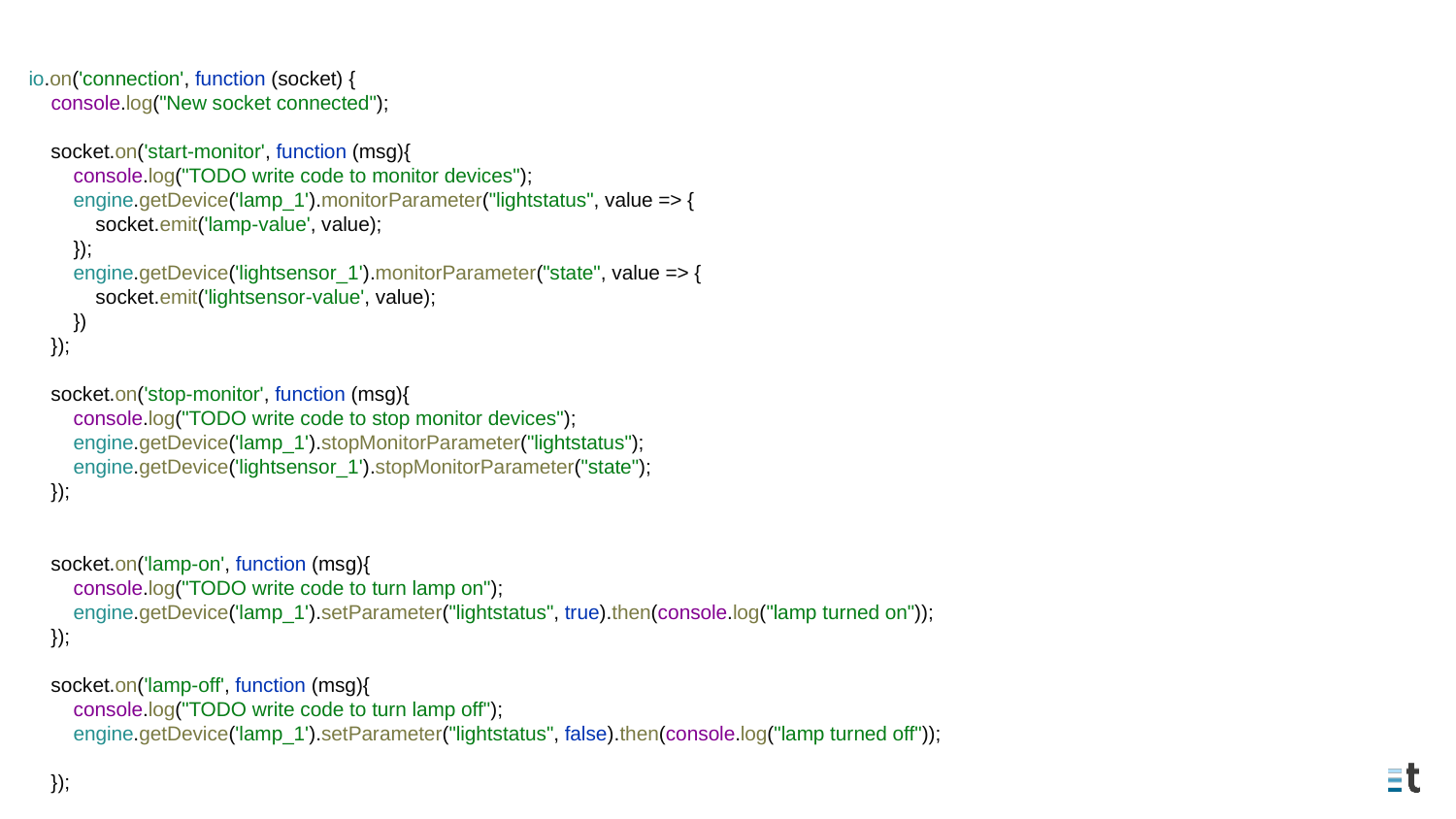

io.on('connection', function (socket) {
    console.log("New socket connected");
    socket.on('start-monitor', function (msg){
        console.log("TODO write code to monitor devices");
        engine.getDevice('lamp_1').monitorParameter("lightstatus", value => {
            socket.emit('lamp-value', value);
        });
        engine.getDevice('lightsensor_1').monitorParameter("state", value => {
            socket.emit('lightsensor-value', value);
        })
    });
    socket.on('stop-monitor', function (msg){
        console.log("TODO write code to stop monitor devices");
        engine.getDevice('lamp_1').stopMonitorParameter("lightstatus");
        engine.getDevice('lightsensor_1').stopMonitorParameter("state");
    });
    socket.on('lamp-on', function (msg){
        console.log("TODO write code to turn lamp on");
        engine.getDevice('lamp_1').setParameter("lightstatus", true).then(console.log("lamp turned on"));
    });
    socket.on('lamp-off', function (msg){
        console.log("TODO write code to turn lamp off");
        engine.getDevice('lamp_1').setParameter("lightstatus", false).then(console.log("lamp turned off"));
    });
});
18